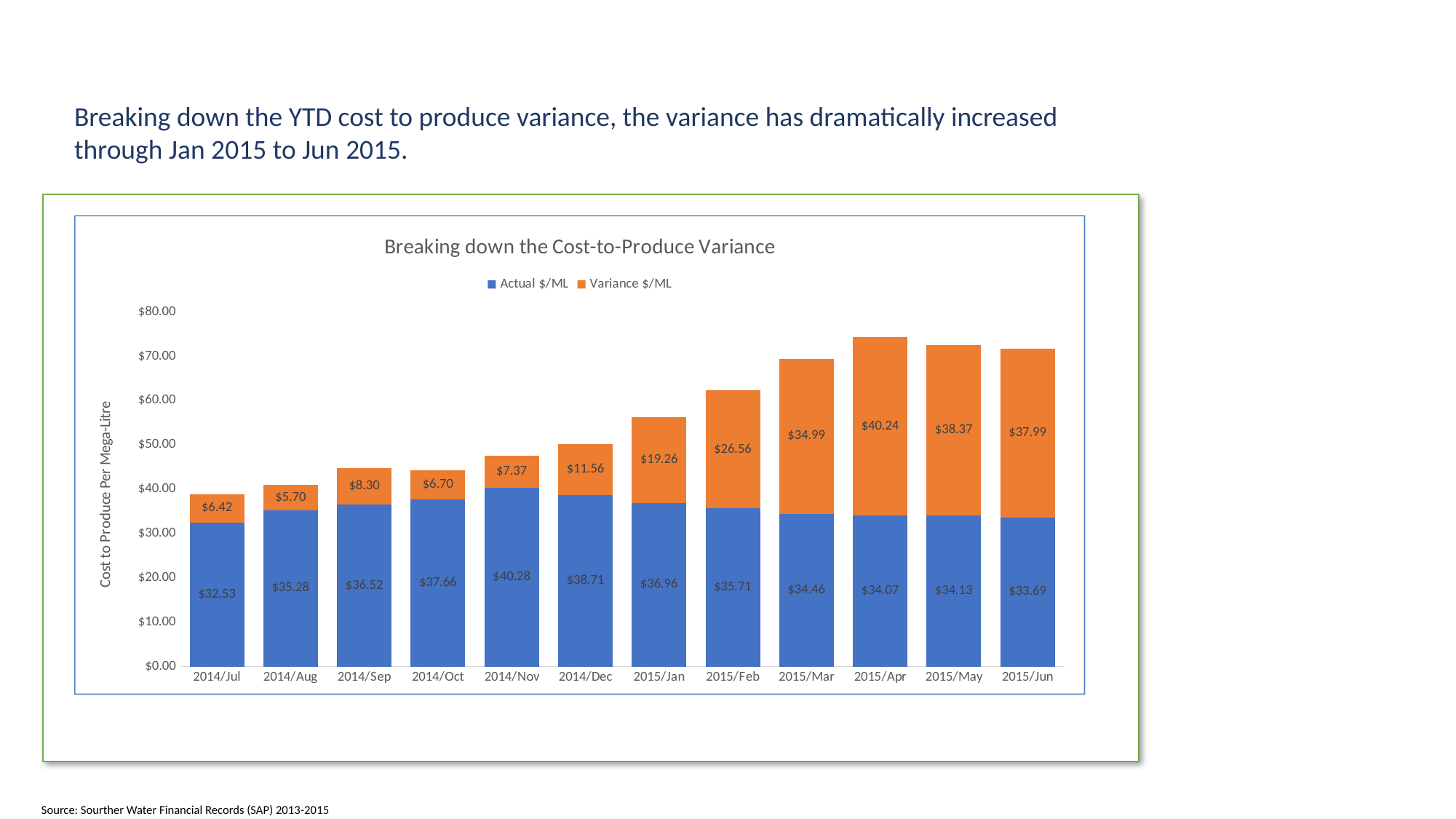

# Breaking down the YTD cost to produce variance, the variance has dramatically increased through Jan 2015 to Jun 2015.

### Chart: Breaking down the Cost-to-Produce Variance

| Category |  |  |
|---|---|---|
| 2014/Jul | 32.52667869902723 | 6.4163892857754945 |
| 2014/Aug | 35.27912616038462 | 5.702959834904064 |
| 2014/Sep | 36.51555804273702 | 8.302144427581496 |
| 2014/Oct | 37.6627929542112 | 6.699149278109864 |
| 2014/Nov | 40.28139097063415 | 7.369951436163696 |
| 2014/Dec | 38.70592707193573 | 11.557695708791677 |
| 2015/Jan | 36.95836921566499 | 19.26406417070877 |
| 2015/Feb | 35.714786045478036 | 26.559327715321345 |
| 2015/Mar | 34.45519954059691 | 34.990980920817194 |
| 2015/Apr | 34.07159040298763 | 40.24429275192717 |
| 2015/May | 34.12627569212337 | 38.37246699215649 |
| 2015/Jun | 33.68935280751812 | 37.98584636217295 |
Source: Sourther Water Financial Records (SAP) 2013-2015